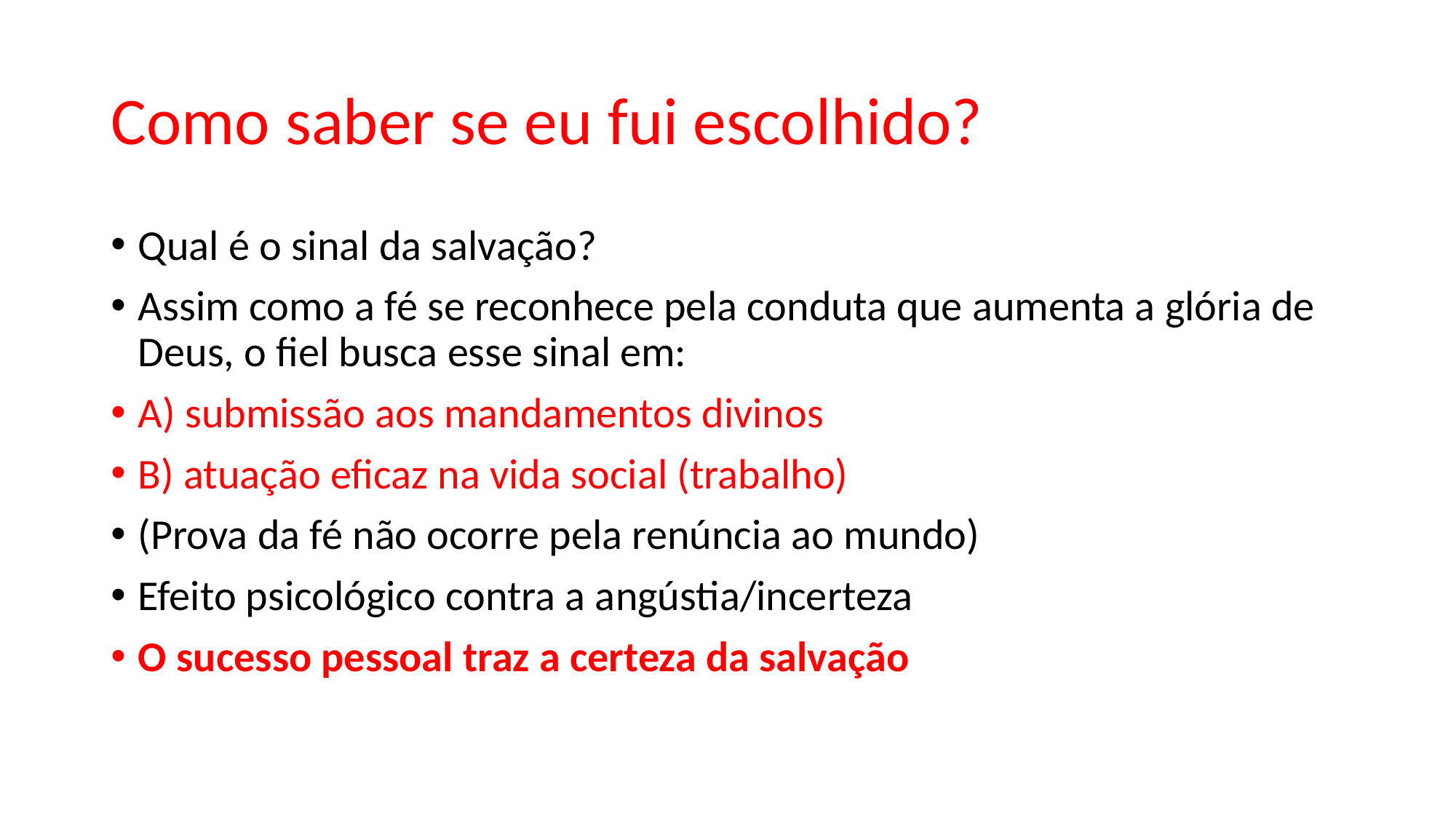

# Como saber se eu fui escolhido?
Qual é o sinal da salvação?
Assim como a fé se reconhece pela conduta que aumenta a glória de Deus, o fiel busca esse sinal em:
A) submissão aos mandamentos divinos
B) atuação eficaz na vida social (trabalho)
(Prova da fé não ocorre pela renúncia ao mundo)
Efeito psicológico contra a angústia/incerteza
O sucesso pessoal traz a certeza da salvação